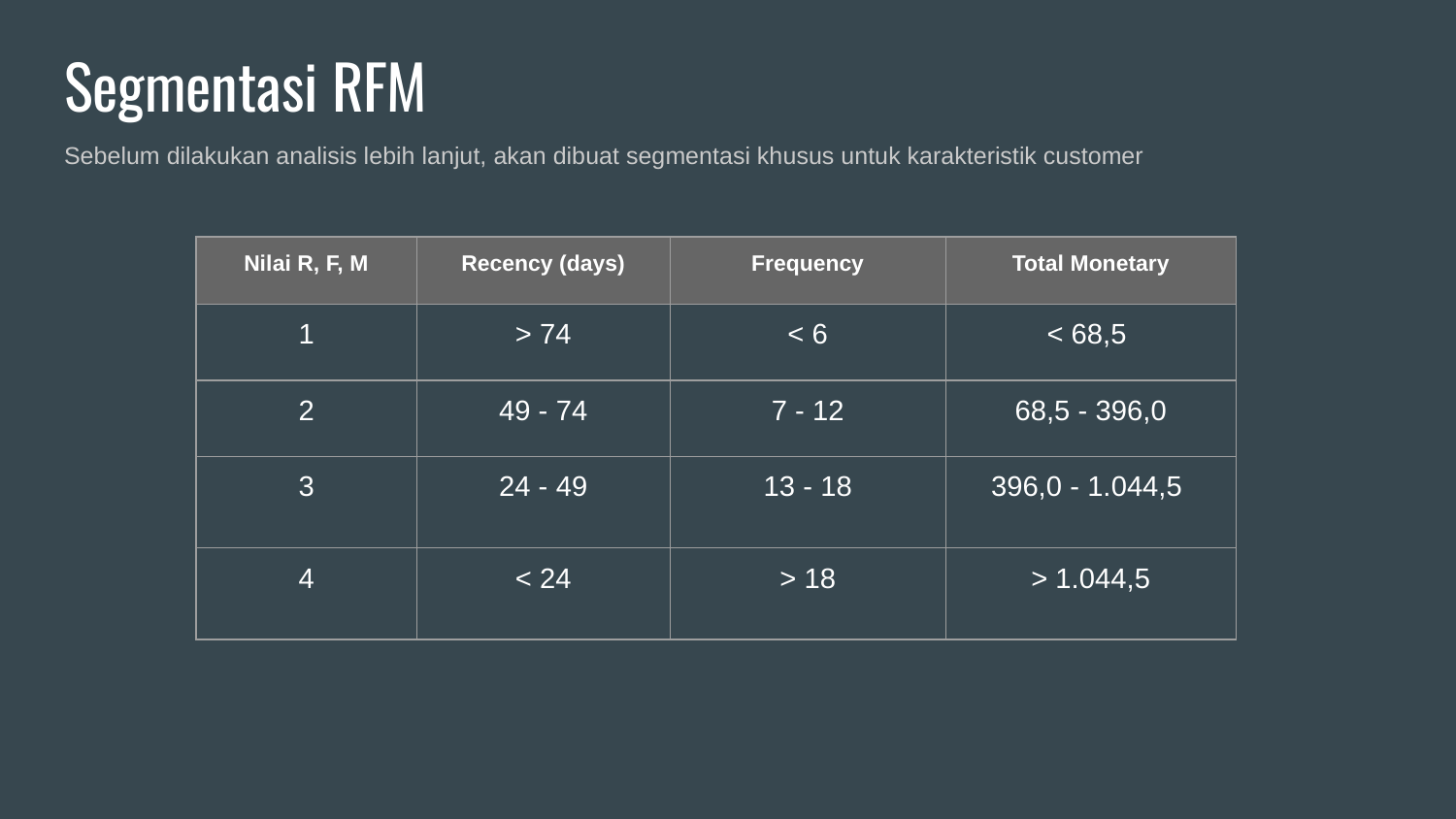

# Segmentasi RFM
Sebelum dilakukan analisis lebih lanjut, akan dibuat segmentasi khusus untuk karakteristik customer

| Nilai R, F, M | Recency (days) | Frequency | Total Monetary |
| --- | --- | --- | --- |
| 1 | > 74 | < 6 | < 68,5 |
| 2 | 49 - 74 | 7 - 12 | 68,5 - 396,0 |
| 3 | 24 - 49 | 13 - 18 | 396,0 - 1.044,5 |
| 4 | < 24 | > 18 | > 1.044,5 |